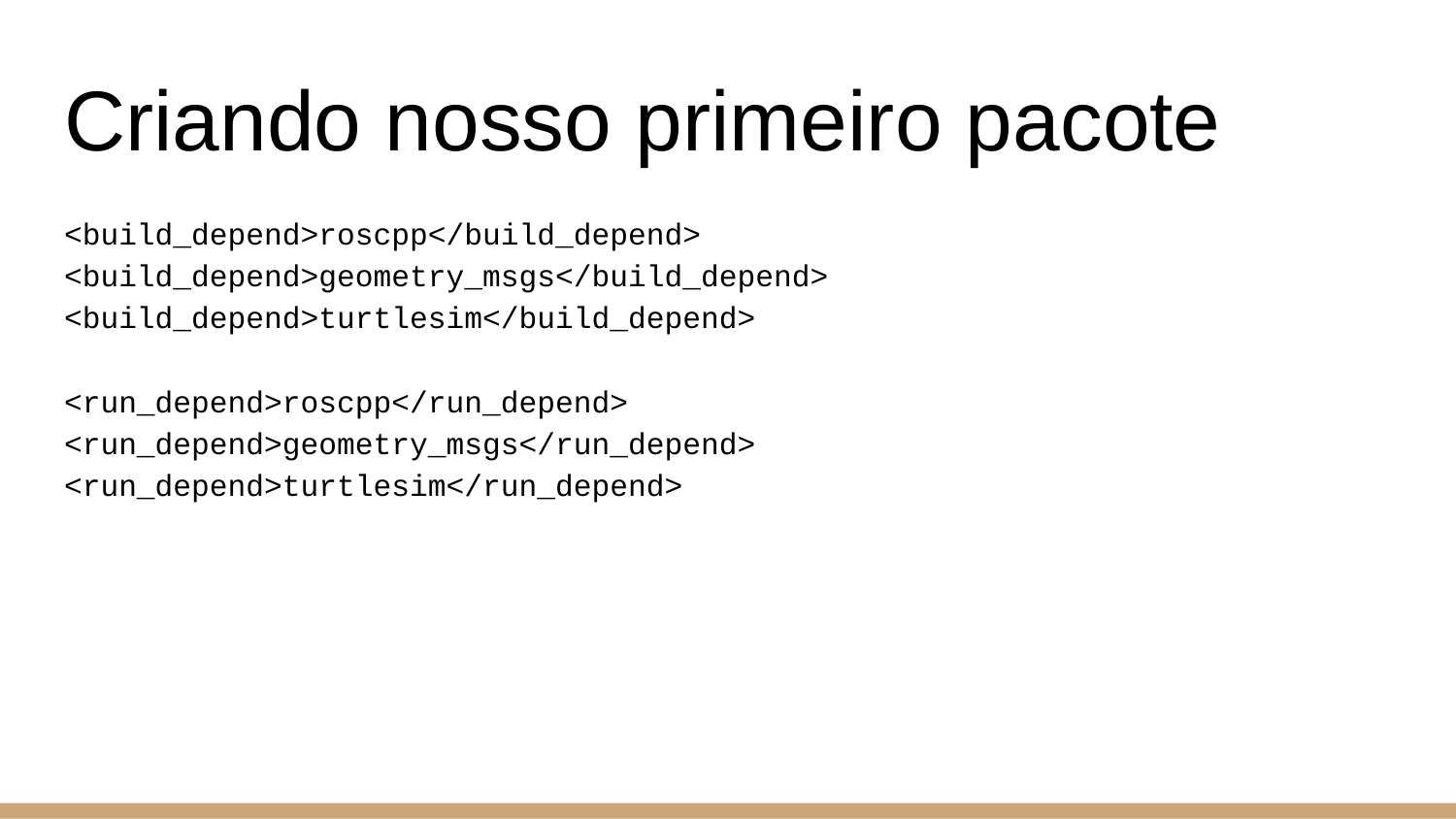

# Criando nosso primeiro pacote
<build_depend>roscpp</build_depend>
<build_depend>geometry_msgs</build_depend>
<build_depend>turtlesim</build_depend>

<run_depend>roscpp</run_depend>
<run_depend>geometry_msgs</run_depend>
<run_depend>turtlesim</run_depend>